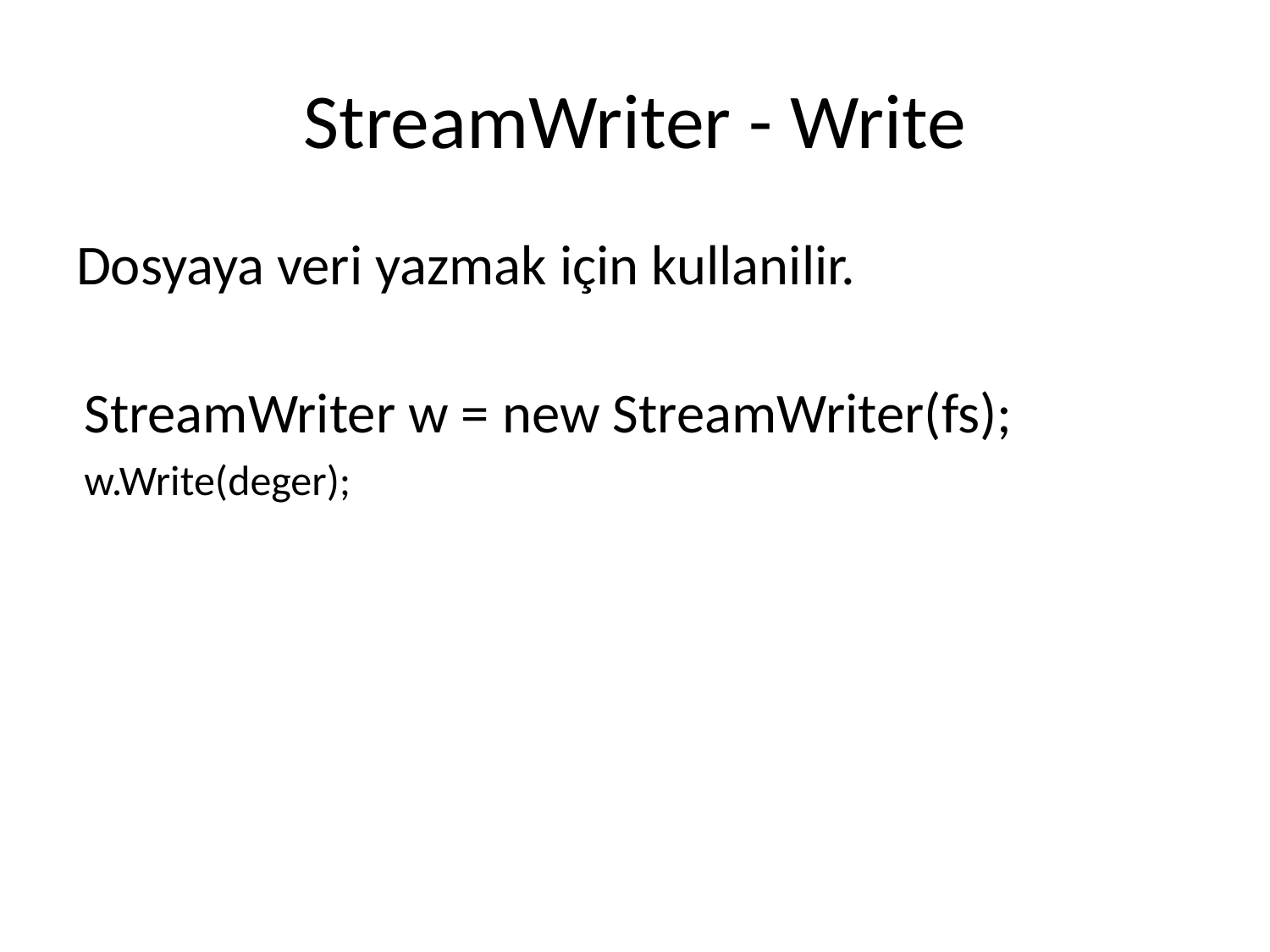

# StreamWriter - Write
Dosyaya veri yazmak için kullanilir.

StreamWriter w = new StreamWriter(fs);
w.Write(deger);